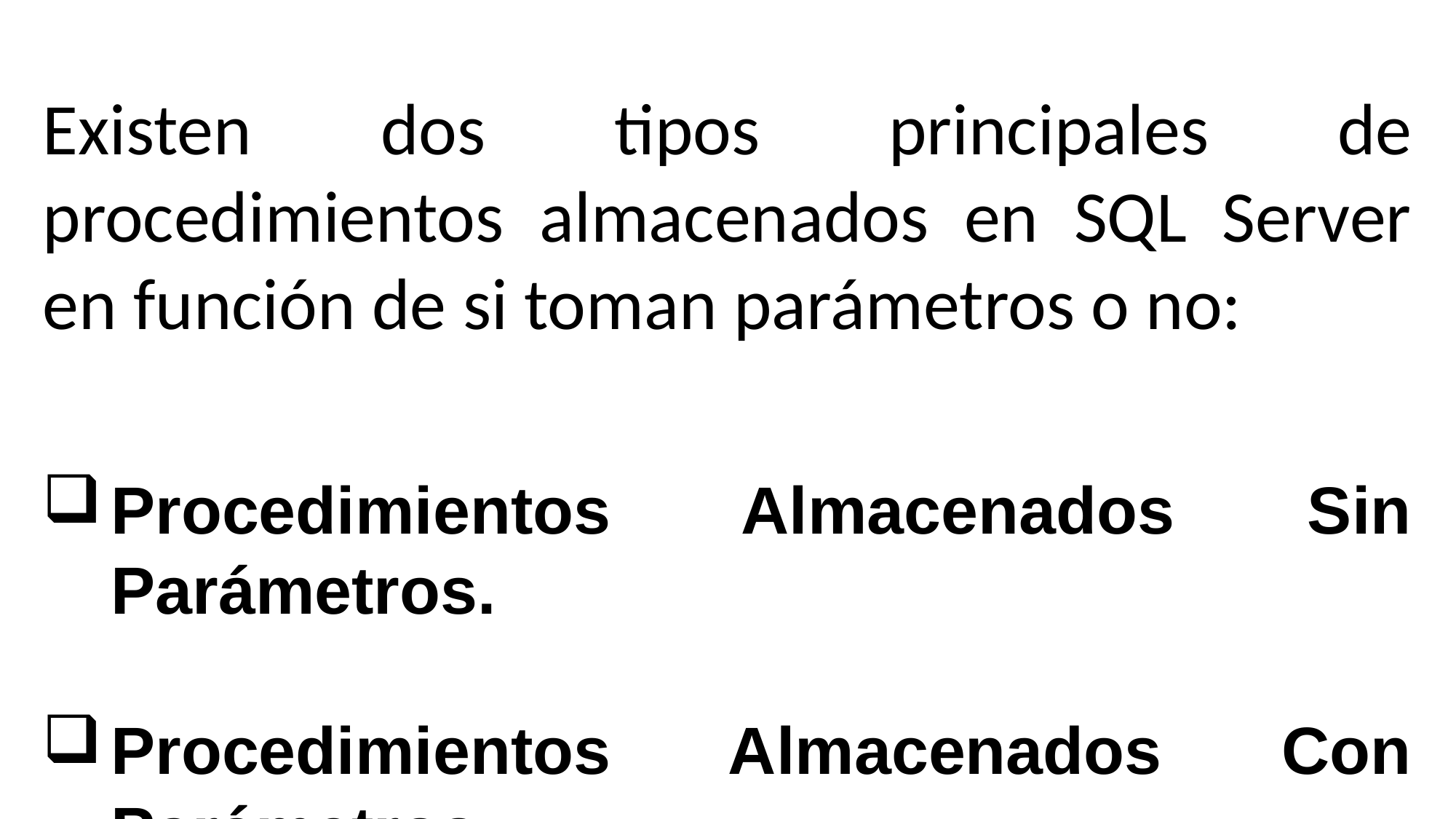

Existen dos tipos principales de procedimientos almacenados en SQL Server en función de si toman parámetros o no:

Procedimientos Almacenados Sin Parámetros.

Procedimientos Almacenados Con Parámetros.